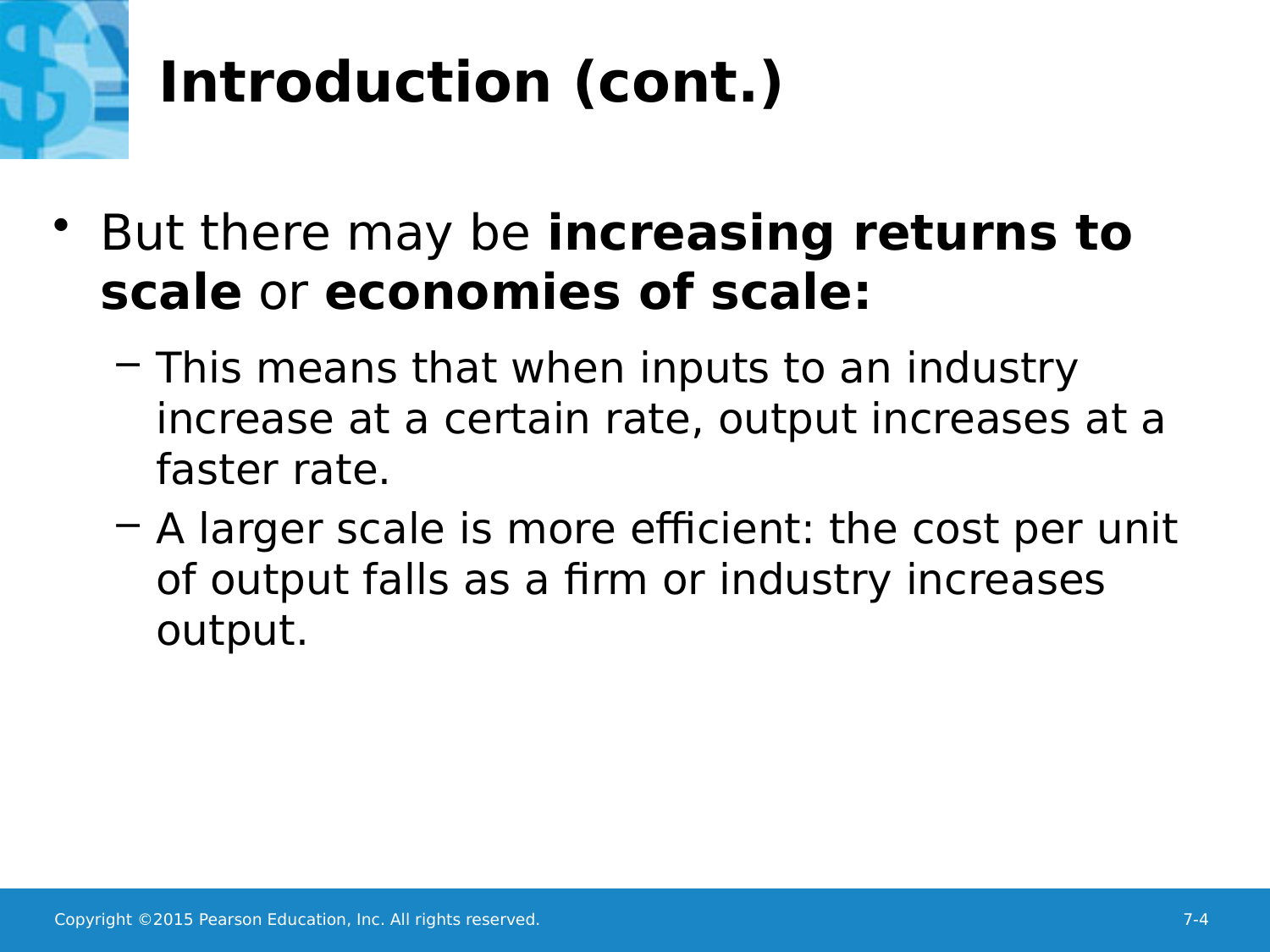

# Introduction (cont.)
But there may be increasing returns to scale or economies of scale:
This means that when inputs to an industry increase at a certain rate, output increases at a faster rate.
A larger scale is more efficient: the cost per unit of output falls as a firm or industry increases output.